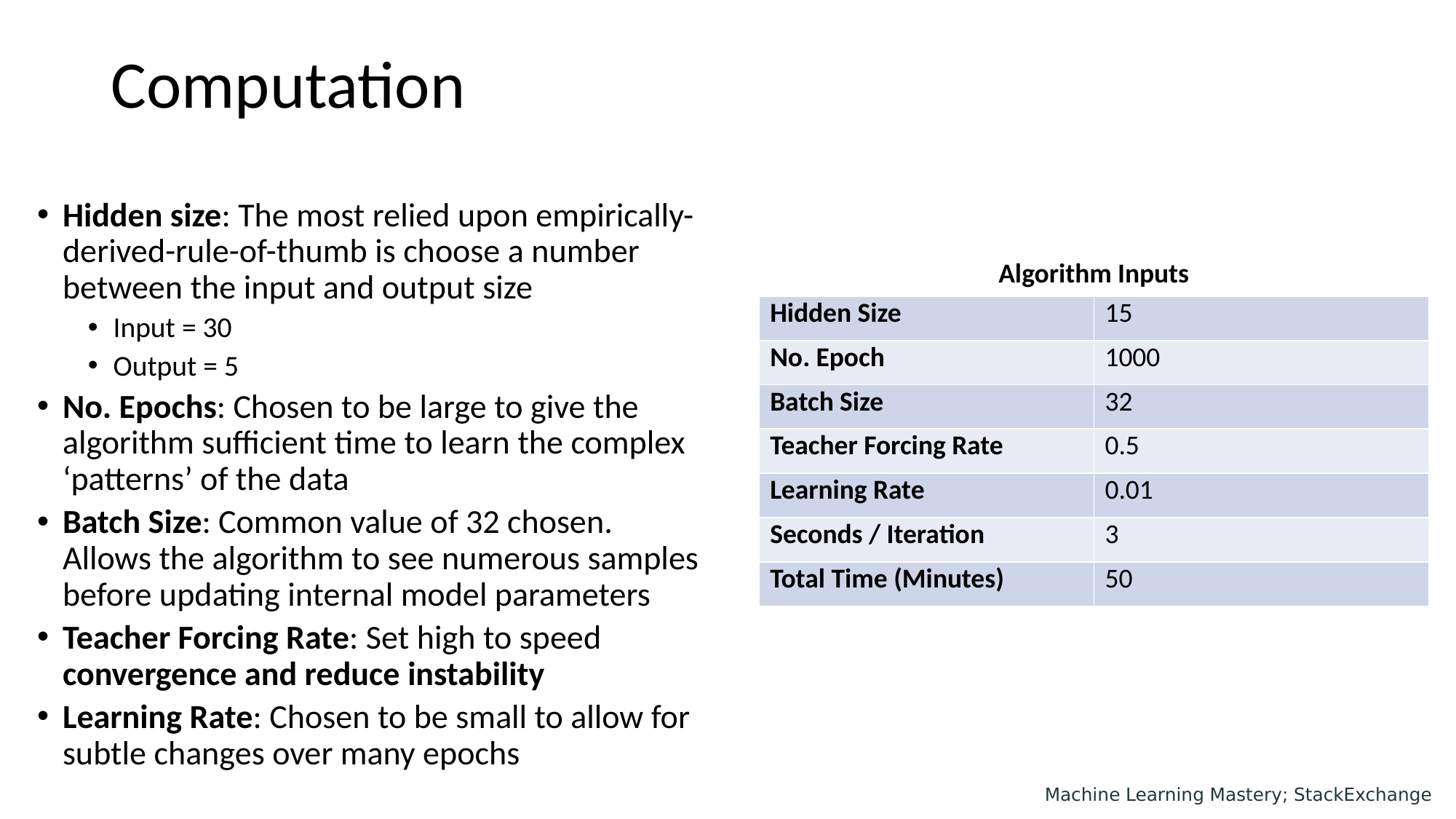

# Computation
Hidden size: The most relied upon empirically-derived-rule-of-thumb is choose a number between the input and output size
Input = 30
Output = 5
No. Epochs: Chosen to be large to give the algorithm sufficient time to learn the complex ‘patterns’ of the data
Batch Size: Common value of 32 chosen. Allows the algorithm to see numerous samples before updating internal model parameters
Teacher Forcing Rate: Set high to speed convergence and reduce instability
Learning Rate: Chosen to be small to allow for subtle changes over many epochs
Algorithm Inputs
| Hidden Size | 15 |
| --- | --- |
| No. Epoch | 1000 |
| Batch Size | 32 |
| Teacher Forcing Rate | 0.5 |
| Learning Rate | 0.01 |
| Seconds / Iteration | 3 |
| Total Time (Minutes) | 50 |
Machine Learning Mastery; StackExchange